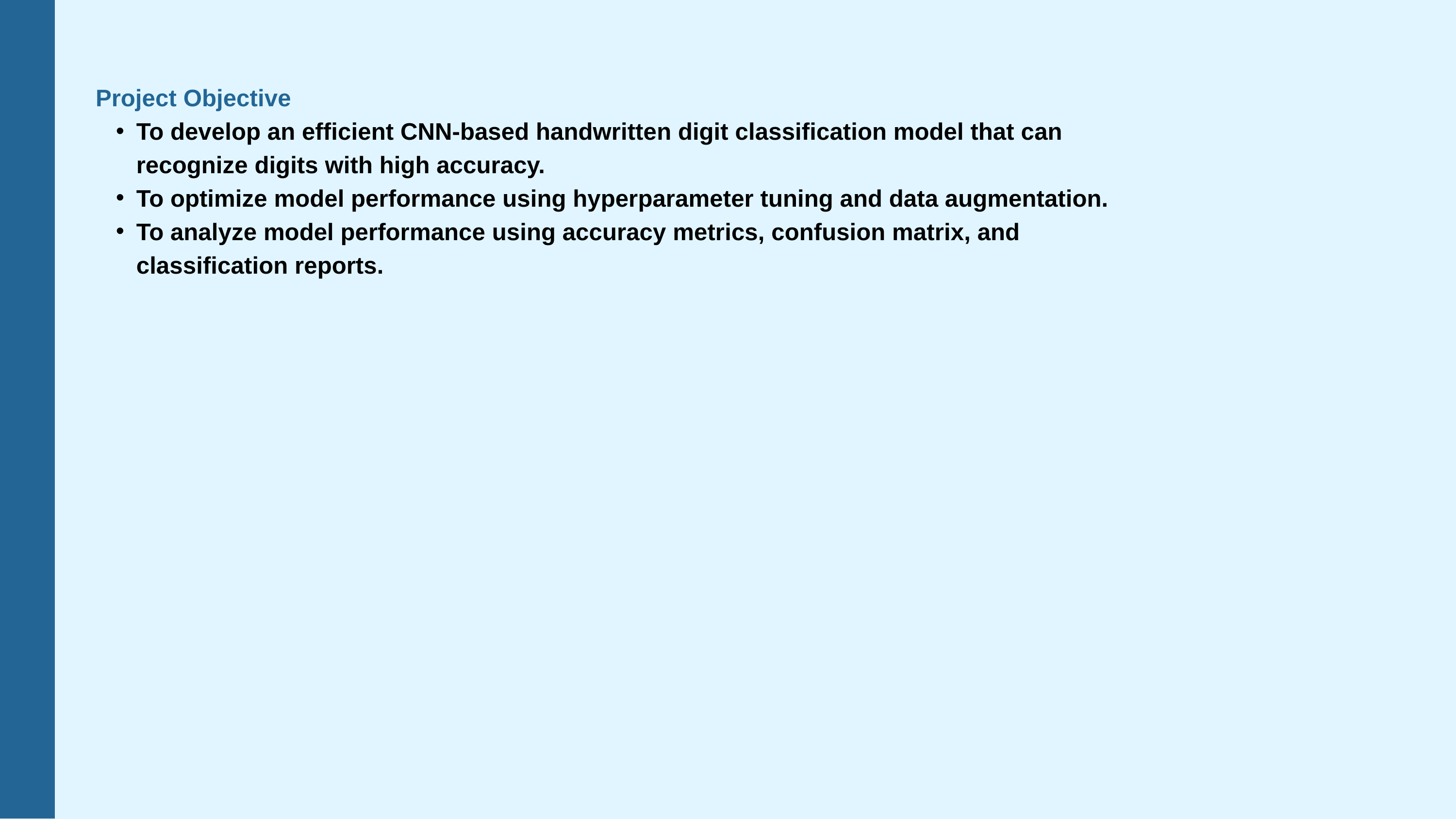

Project Objective
To develop an efficient CNN-based handwritten digit classification model that can recognize digits with high accuracy.
To optimize model performance using hyperparameter tuning and data augmentation.
To analyze model performance using accuracy metrics, confusion matrix, and classification reports.